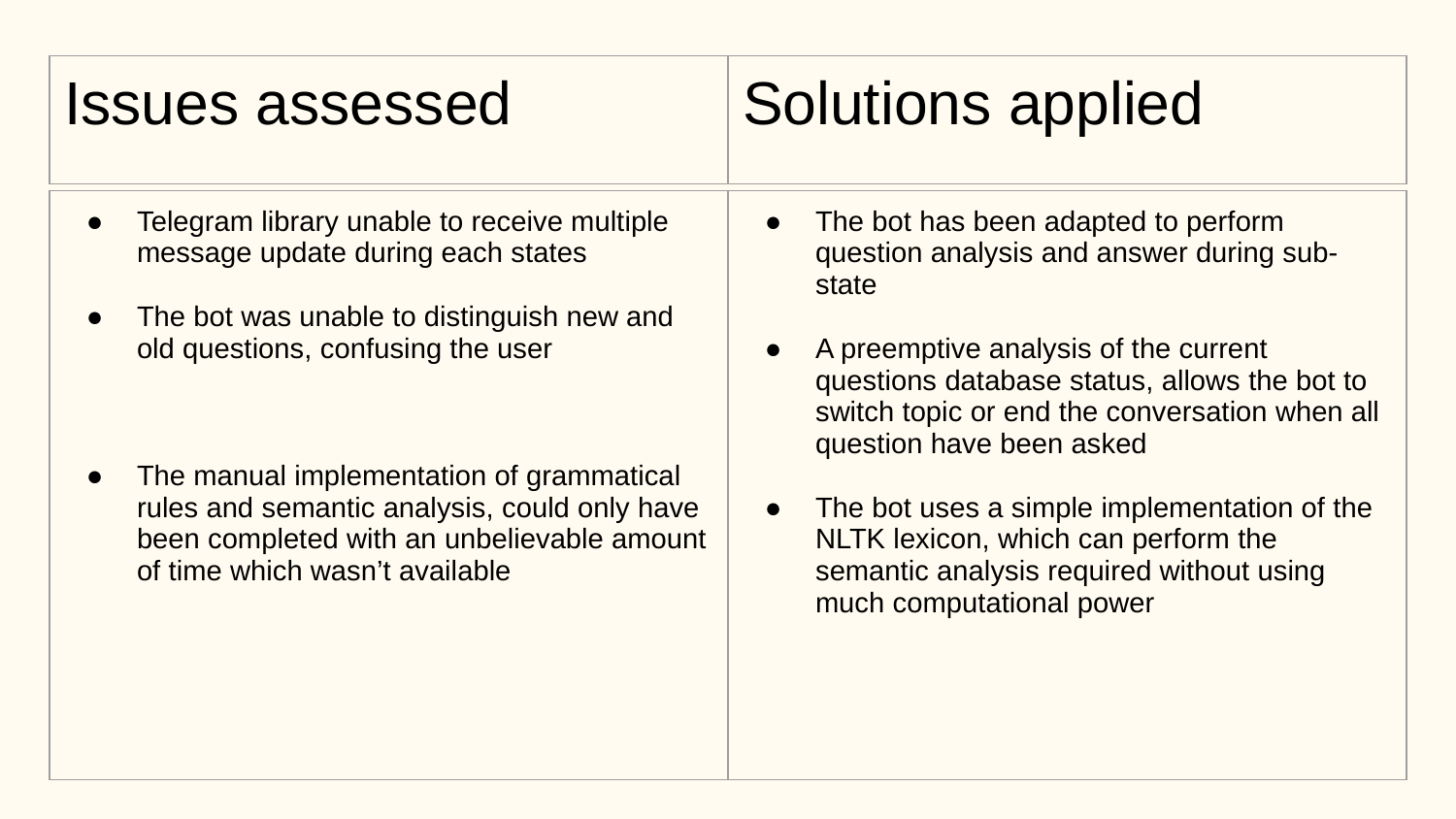

| Issues assessed | Solutions applied |
| --- | --- |
| Telegram library unable to receive multiple message update during each states The bot was unable to distinguish new and old questions, confusing the user The manual implementation of grammatical rules and semantic analysis, could only have been completed with an unbelievable amount of time which wasn’t available | The bot has been adapted to perform question analysis and answer during sub-state A preemptive analysis of the current questions database status, allows the bot to switch topic or end the conversation when all question have been asked The bot uses a simple implementation of the NLTK lexicon, which can perform the semantic analysis required without using much computational power |
| --- | --- |